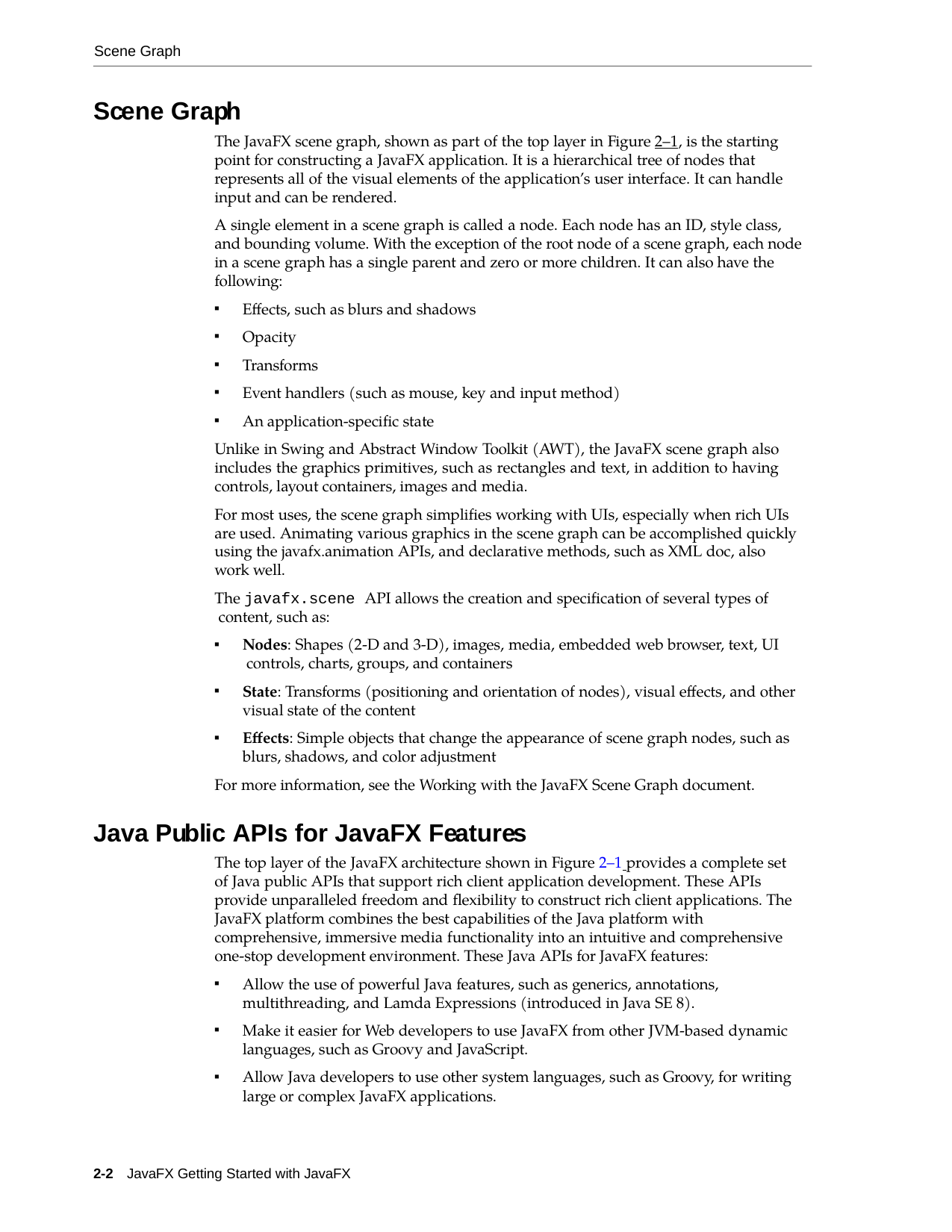

Scene Graph

Scene Graph
The JavaFX scene graph, shown as part of the top layer in Figure 2–1, is the starting  point for constructing a JavaFX application. It is a hierarchical tree of nodes that  represents all of the visual elements of the application’s user interface. It can handle  input and can be rendered.
A single element in a scene graph is called a node. Each node has an ID, style class,  and bounding volume. With the exception of the root node of a scene graph, each node  in a scene graph has a single parent and zero or more children. It can also have the  following:
Effects, such as blurs and shadows
Opacity
Transforms
Event handlers (such as mouse, key and input method)
An application-specific state
Unlike in Swing and Abstract Window Toolkit (AWT), the JavaFX scene graph also  includes the graphics primitives, such as rectangles and text, in addition to having  controls, layout containers, images and media.
For most uses, the scene graph simplifies working with UIs, especially when rich UIs  are used. Animating various graphics in the scene graph can be accomplished quickly  using the javafx.animation APIs, and declarative methods, such as XML doc, also  work well.
The javafx.scene API allows the creation and specification of several types of  content, such as:
Nodes: Shapes (2-D and 3-D), images, media, embedded web browser, text, UI  controls, charts, groups, and containers
State: Transforms (positioning and orientation of nodes), visual effects, and other  visual state of the content
Effects: Simple objects that change the appearance of scene graph nodes, such as  blurs, shadows, and color adjustment
For more information, see the Working with the JavaFX Scene Graph document.

Java Public APIs for JavaFX Features
The top layer of the JavaFX architecture shown in Figure 2–1 provides a complete set  of Java public APIs that support rich client application development. These APIs  provide unparalleled freedom and flexibility to construct rich client applications. The  JavaFX platform combines the best capabilities of the Java platform with  comprehensive, immersive media functionality into an intuitive and comprehensive  one-stop development environment. These Java APIs for JavaFX features:
Allow the use of powerful Java features, such as generics, annotations,  multithreading, and Lamda Expressions (introduced in Java SE 8).
Make it easier for Web developers to use JavaFX from other JVM-based dynamic  languages, such as Groovy and JavaScript.
Allow Java developers to use other system languages, such as Groovy, for writing  large or complex JavaFX applications.
2-2 JavaFX Getting Started with JavaFX